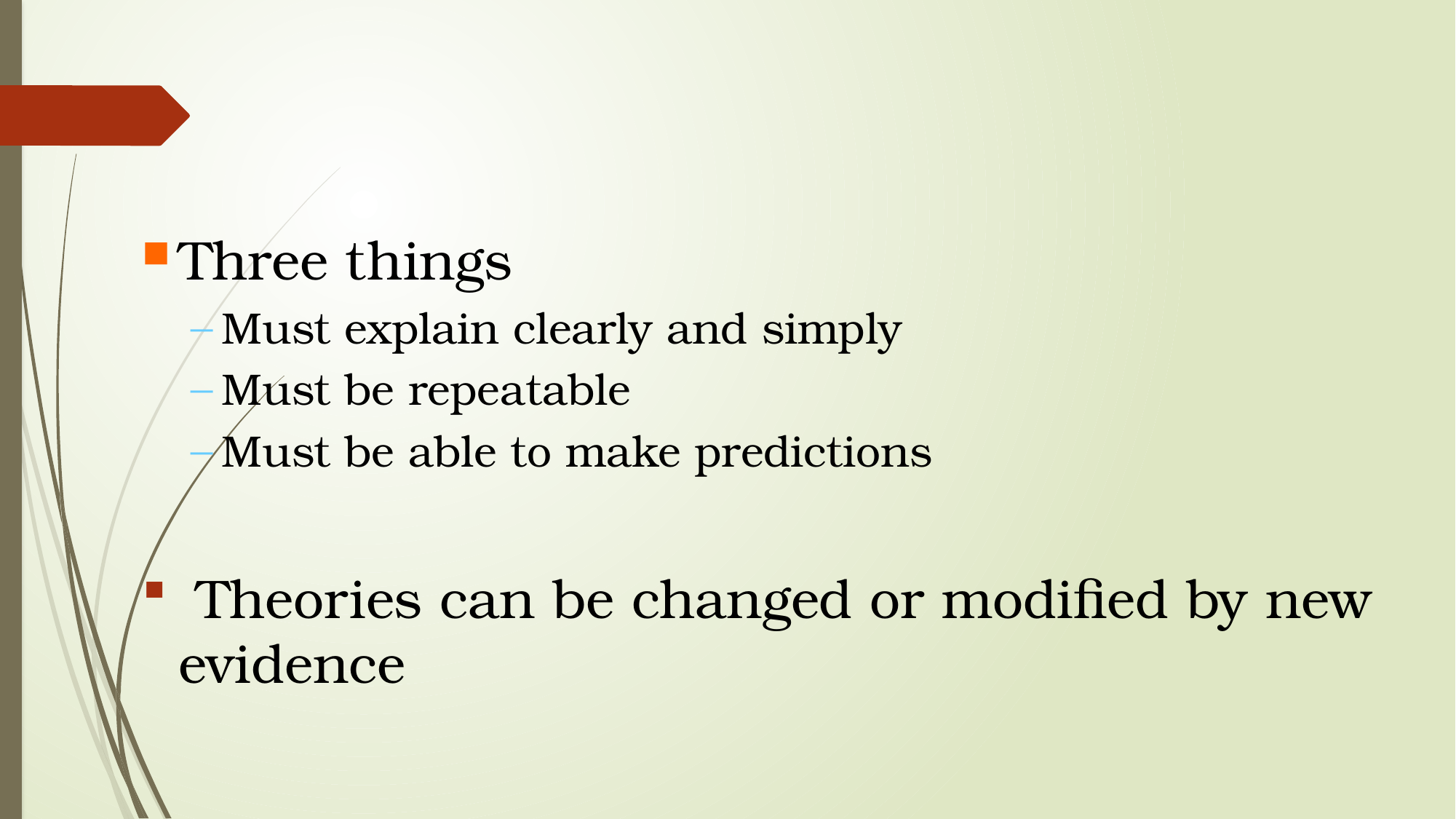

Three things
Must explain clearly and simply
Must be repeatable
Must be able to make predictions

 Theories can be changed or modified by new evidence